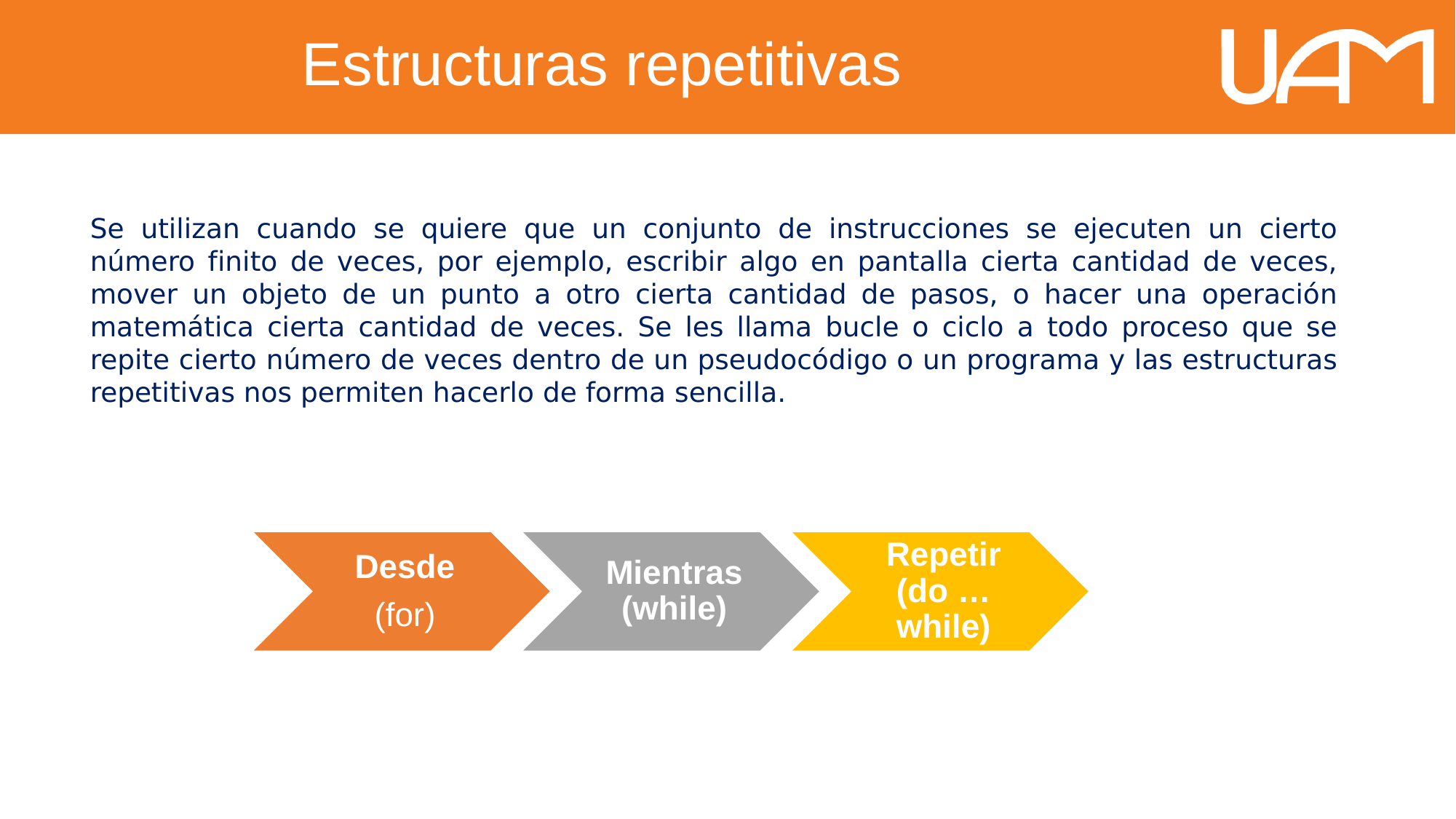

Estructuras repetitivas
Se utilizan cuando se quiere que un conjunto de instrucciones se ejecuten un cierto número finito de veces, por ejemplo, escribir algo en pantalla cierta cantidad de veces, mover un objeto de un punto a otro cierta cantidad de pasos, o hacer una operación matemática cierta cantidad de veces. Se les llama bucle o ciclo a todo proceso que se repite cierto número de veces dentro de un pseudocódigo o un programa y las estructuras repetitivas nos permiten hacerlo de forma sencilla.

Desde
(for)

Mientras (while)

Repetir (do … while)